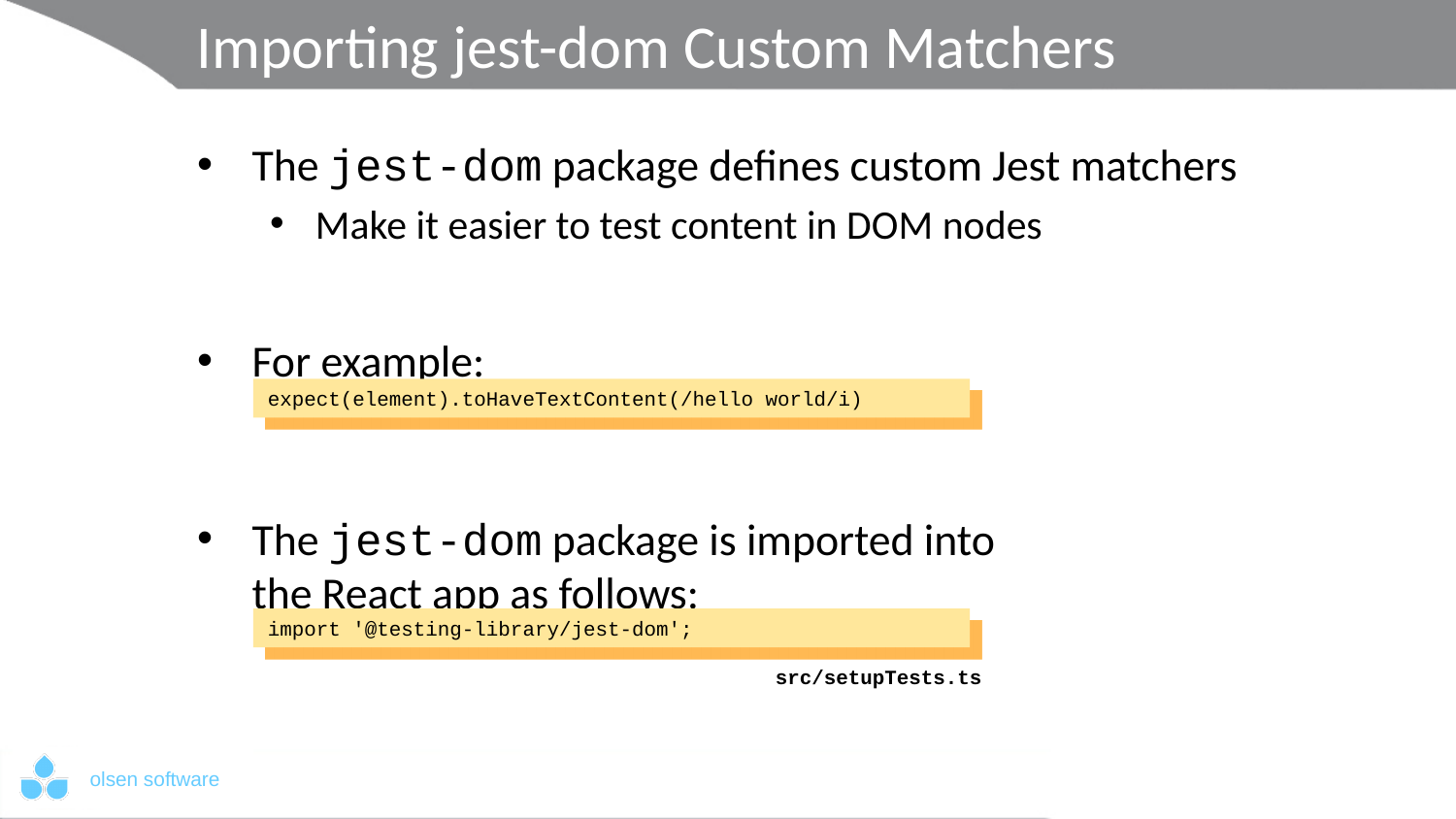

# Importing jest-dom Custom Matchers
The jest-dom package defines custom Jest matchers
Make it easier to test content in DOM nodes

For example:

The jest-dom package is imported into
the React app as follows:
expect(element).toHaveTextContent(/hello world/i)
import '@testing-library/jest-dom';
src/setupTests.ts